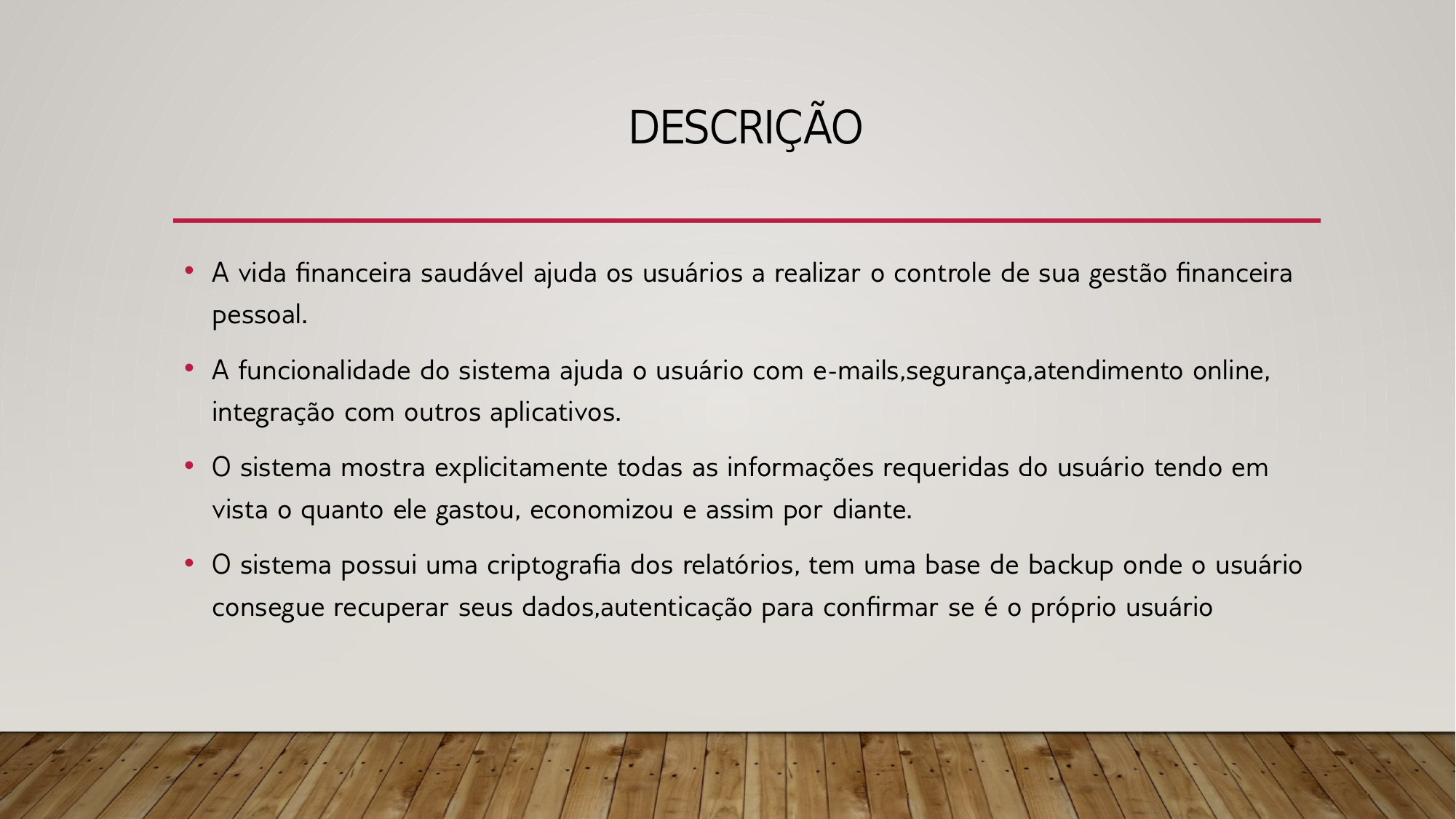

# DESCRIÇÃO
A vida financeira saudável ajuda os usuários a realizar o controle de sua gestão financeira pessoal.
A funcionalidade do sistema ajuda o usuário com e-mails,segurança,atendimento online, integração com outros aplicativos.
O sistema mostra explicitamente todas as informações requeridas do usuário tendo em vista o quanto ele gastou, economizou e assim por diante.
O sistema possui uma criptografia dos relatórios, tem uma base de backup onde o usuário consegue recuperar seus dados,autenticação para confirmar se é o próprio usuário